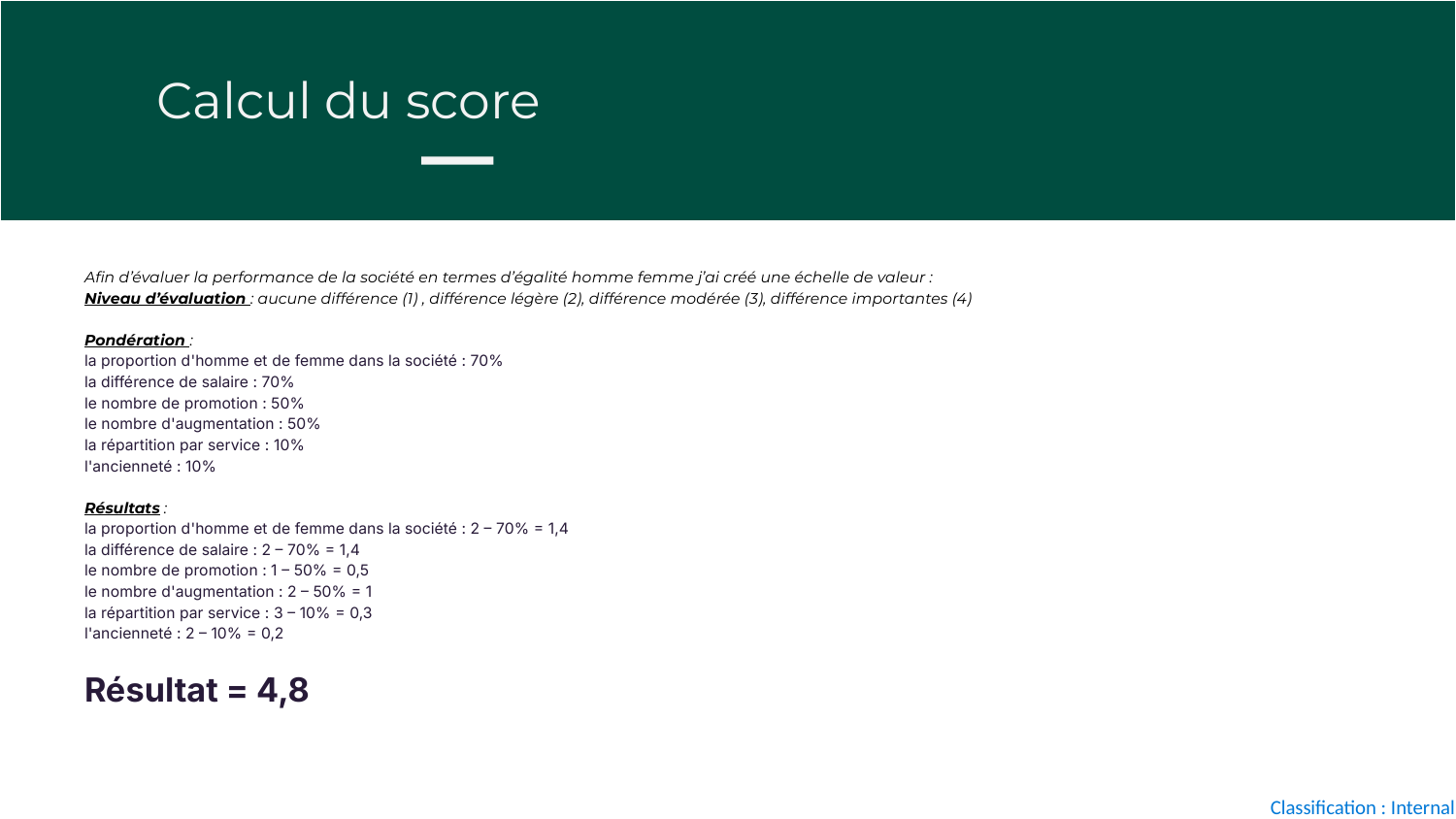

Calcul du score

Afin d’évaluer la performance de la société en termes d’égalité homme femme j’ai créé une échelle de valeur :
Niveau d’évaluation : aucune différence (1) , différence légère (2), différence modérée (3), différence importantes (4)

Pondération :
la proportion d'homme et de femme dans la société : 70%
la différence de salaire : 70%
le nombre de promotion : 50%
le nombre d'augmentation : 50%
la répartition par service : 10%
l'ancienneté : 10%

Résultats :
la proportion d'homme et de femme dans la société : 2 – 70% = 1,4
la différence de salaire : 2 – 70% = 1,4
le nombre de promotion : 1 – 50% = 0,5
le nombre d'augmentation : 2 – 50% = 1
la répartition par service : 3 – 10% = 0,3
l'ancienneté : 2 – 10% = 0,2

Résultat = 4,8